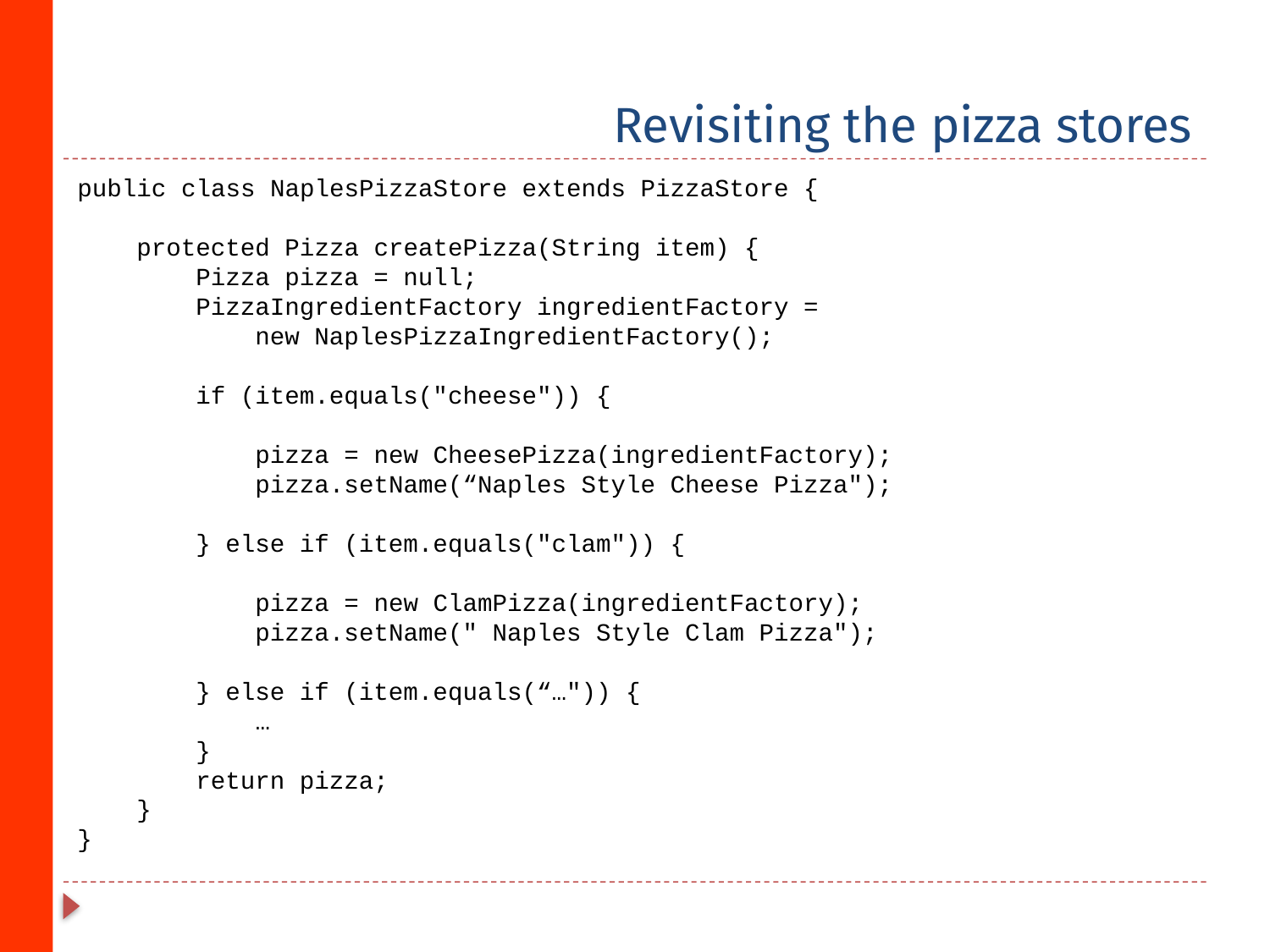

# Revisiting the pizza stores
public class NaplesPizzaStore extends PizzaStore {

    protected Pizza createPizza(String item) {
        Pizza pizza = null;
        PizzaIngredientFactory ingredientFactory =
            new NaplesPizzaIngredientFactory();

        if (item.equals("cheese")) {

            pizza = new CheesePizza(ingredientFactory);
            pizza.setName(“Naples Style Cheese Pizza");

        } else if (item.equals("clam")) {

            pizza = new ClamPizza(ingredientFactory);
            pizza.setName(" Naples Style Clam Pizza");

        } else if (item.equals(“…")) {
            …
        }
        return pizza;
    }
}